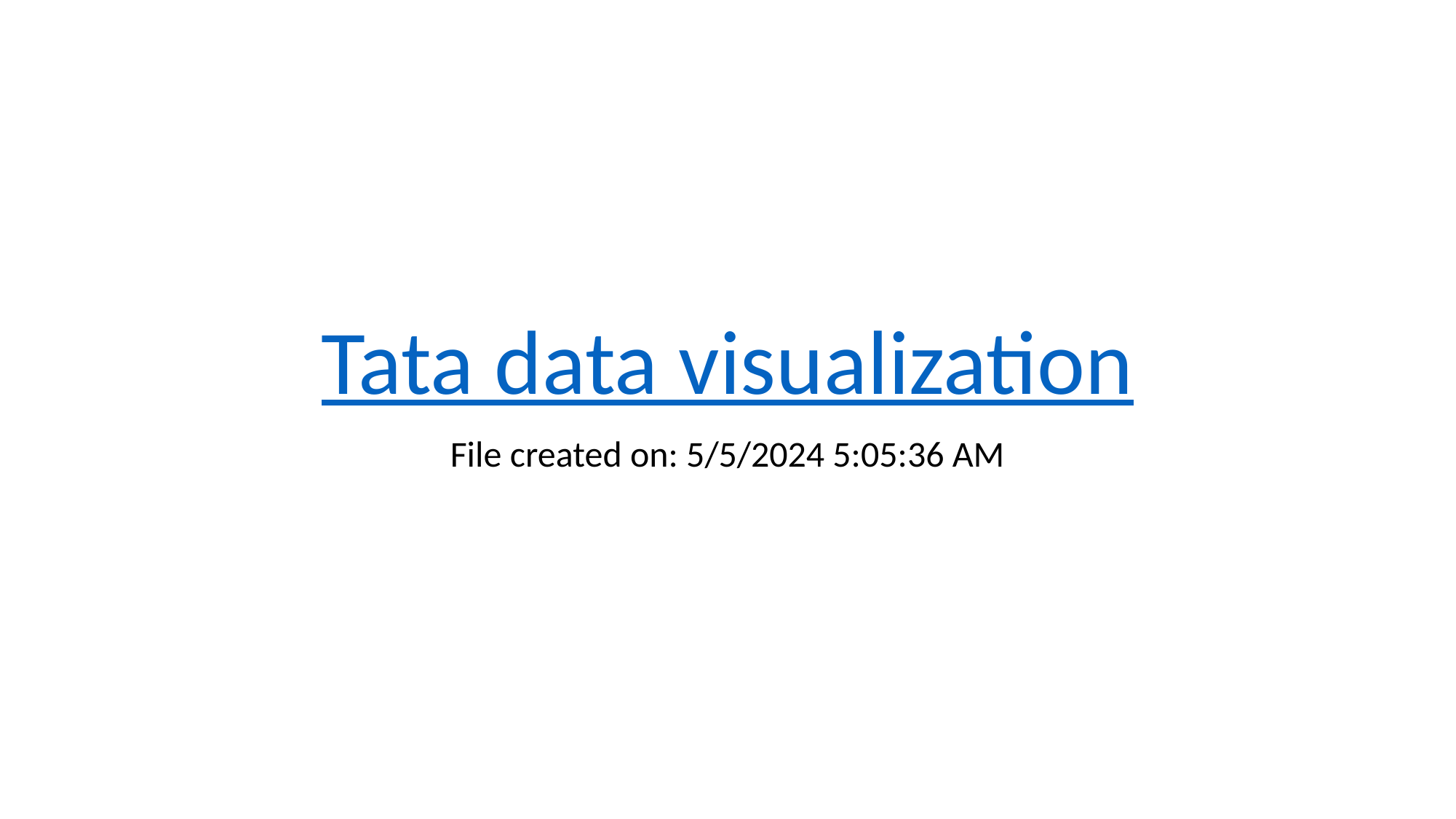

# Tata data visualization
File created on: 5/5/2024 5:05:36 AM